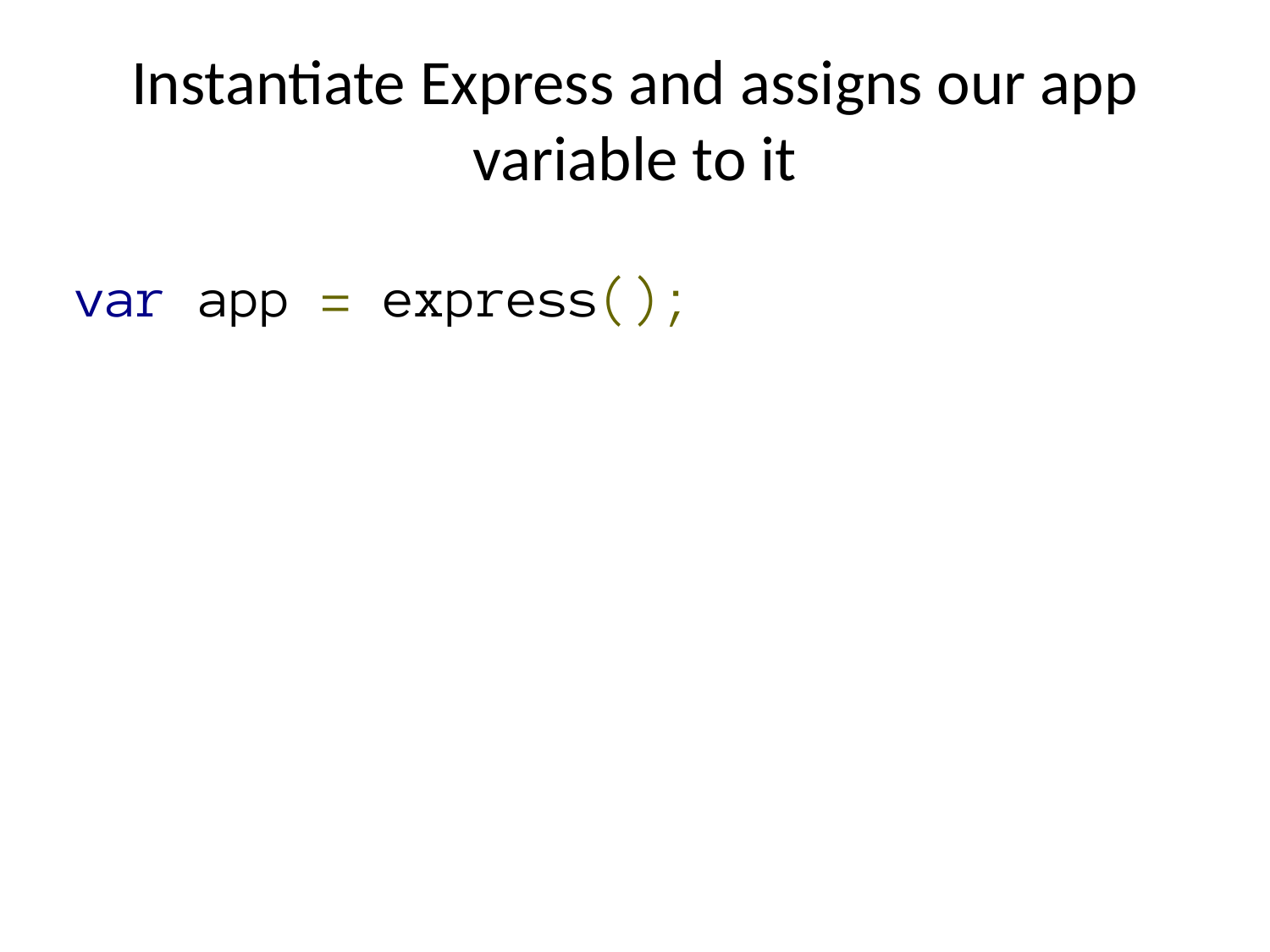

# Instantiate Express and assigns our app variable to it
var app = express();